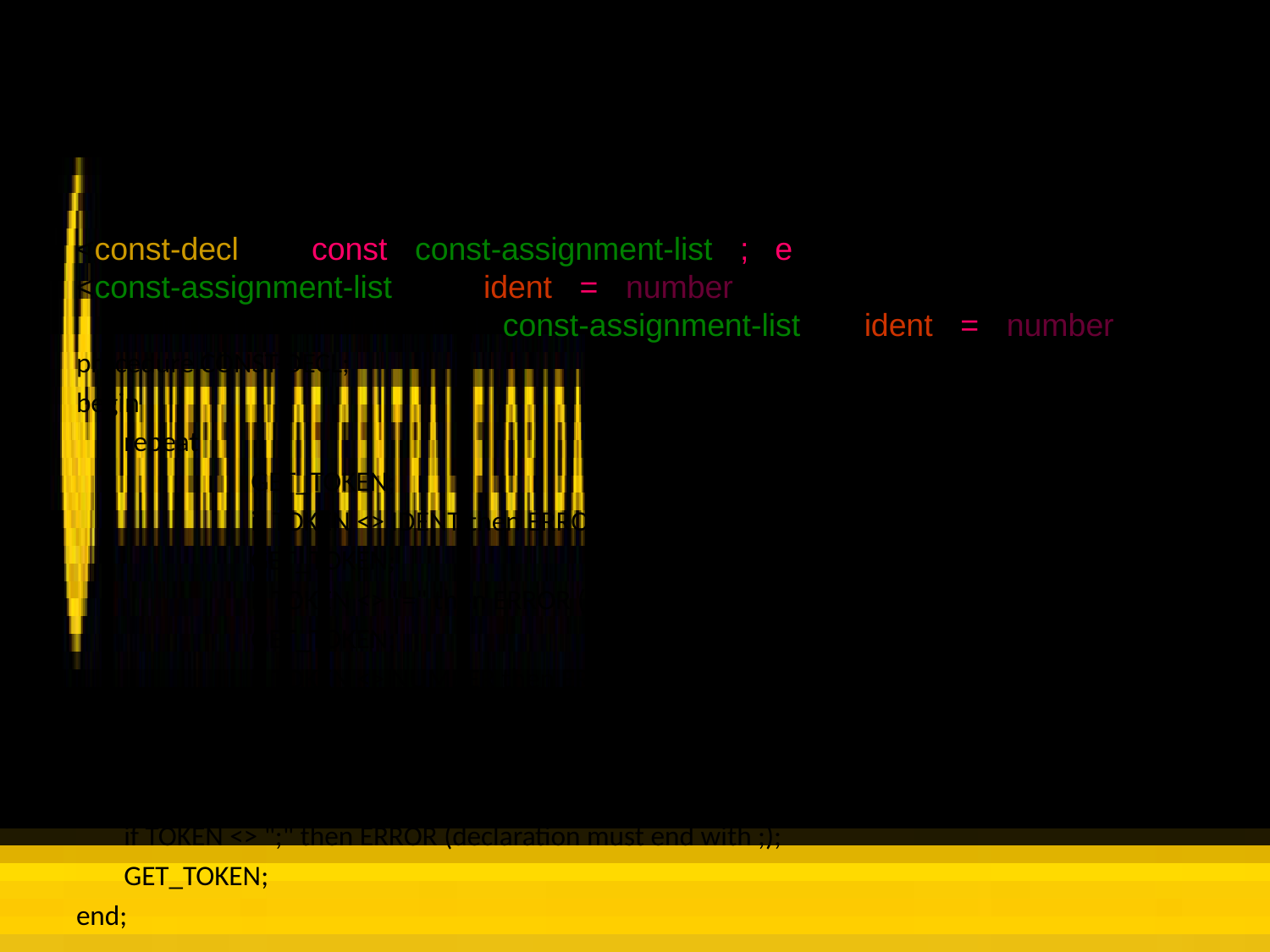

# <const-decl> Procedure
<const-decl> ::= const <const-assignment-list> ; | e
<const-assignment-list> ::= <ident> = <number>
                                            | <const-assignment-list> , <ident> = <number>
procedure CONST-DECL;
begin
	repeat
		GET_TOKEN;
		if TOKEN <> IDENT then ERROR (missing identifier);
		GET_TOKEN;
		if TOKEN <> "=" then ERROR (identifier should be followed by =);
		GET_TOKEN;
		if TOKEN <> NUMBER then ERROR (= should be followed by number);
		ENTER(constant, ident, number);
		GET_TOKEN;
	until TOKEN <> ",";
	if TOKEN <> ";" then ERROR (declaration must end with ;);
	GET_TOKEN;
end;